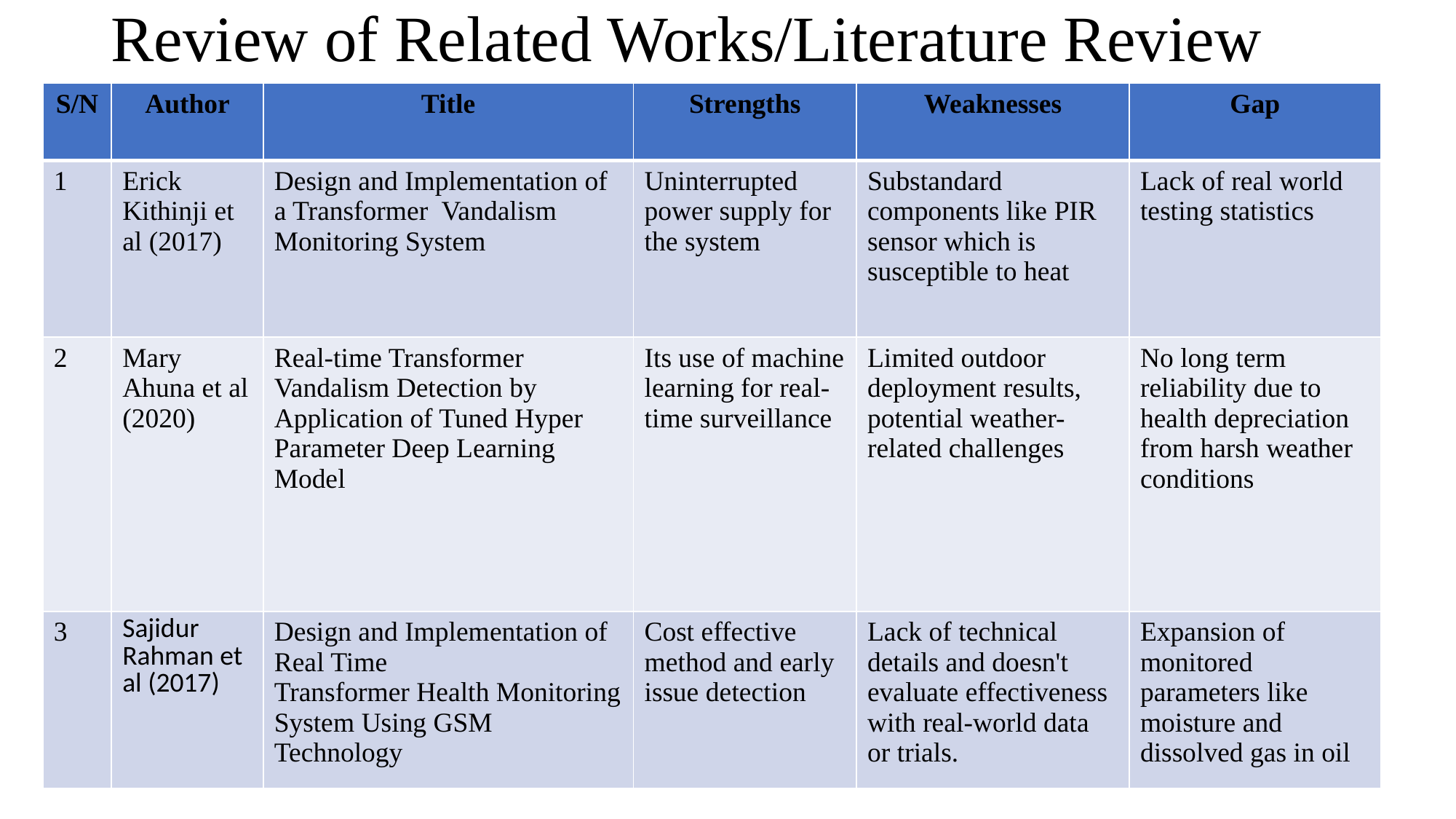

# Review of Related Works/Literature Review
| S/N | Author | Title | Strengths | Weaknesses | Gap |
| --- | --- | --- | --- | --- | --- |
| 1 | Erick Kithinji et al (2017) | Design and Implementation of a Transformer Vandalism Monitoring System | Uninterrupted power supply for the system | Substandard components like PIR sensor which is susceptible to heat | Lack of real world testing statistics |
| 2 | Mary Ahuna et al (2020) | Real-time Transformer Vandalism Detection by Application of Tuned Hyper Parameter Deep Learning Model | Its use of machine learning for real-time surveillance | Limited outdoor deployment results, potential weather-related challenges | No long term reliability due to health depreciation from harsh weather conditions |
| 3 | Sajidur Rahman et al (2017) | Design and Implementation of Real Time Transformer Health Monitoring System Using GSM Technology | Cost effective method and early issue detection | Lack of technical details and doesn't evaluate effectiveness with real-world data or trials. | Expansion of monitored parameters like moisture and dissolved gas in oil |